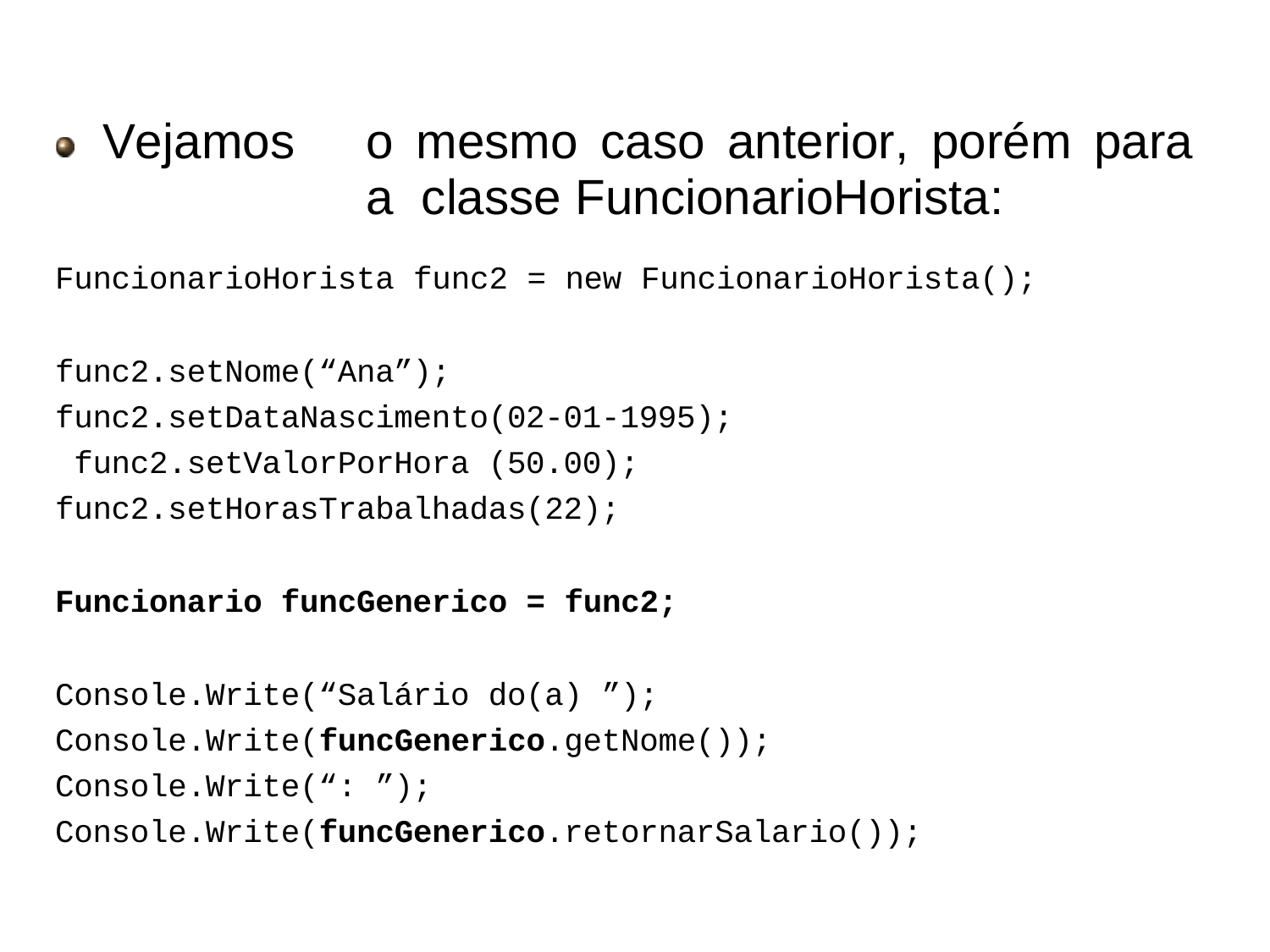

# Polimorfismo
Vejamos	o	mesmo	caso	anterior,	porém	para	a  classe FuncionarioHorista:
FuncionarioHorista func2 = new FuncionarioHorista();

func2.setNome(“Ana”);  func2.setDataNascimento(02-01-1995);  func2.setValorPorHora (50.00);  func2.setHorasTrabalhadas(22);

Funcionario funcGenerico = func2;

Console.Write(“Salário do(a) ”);  Console.Write(funcGenerico.getNome());  Console.Write(“: ”);  Console.Write(funcGenerico.retornarSalario());